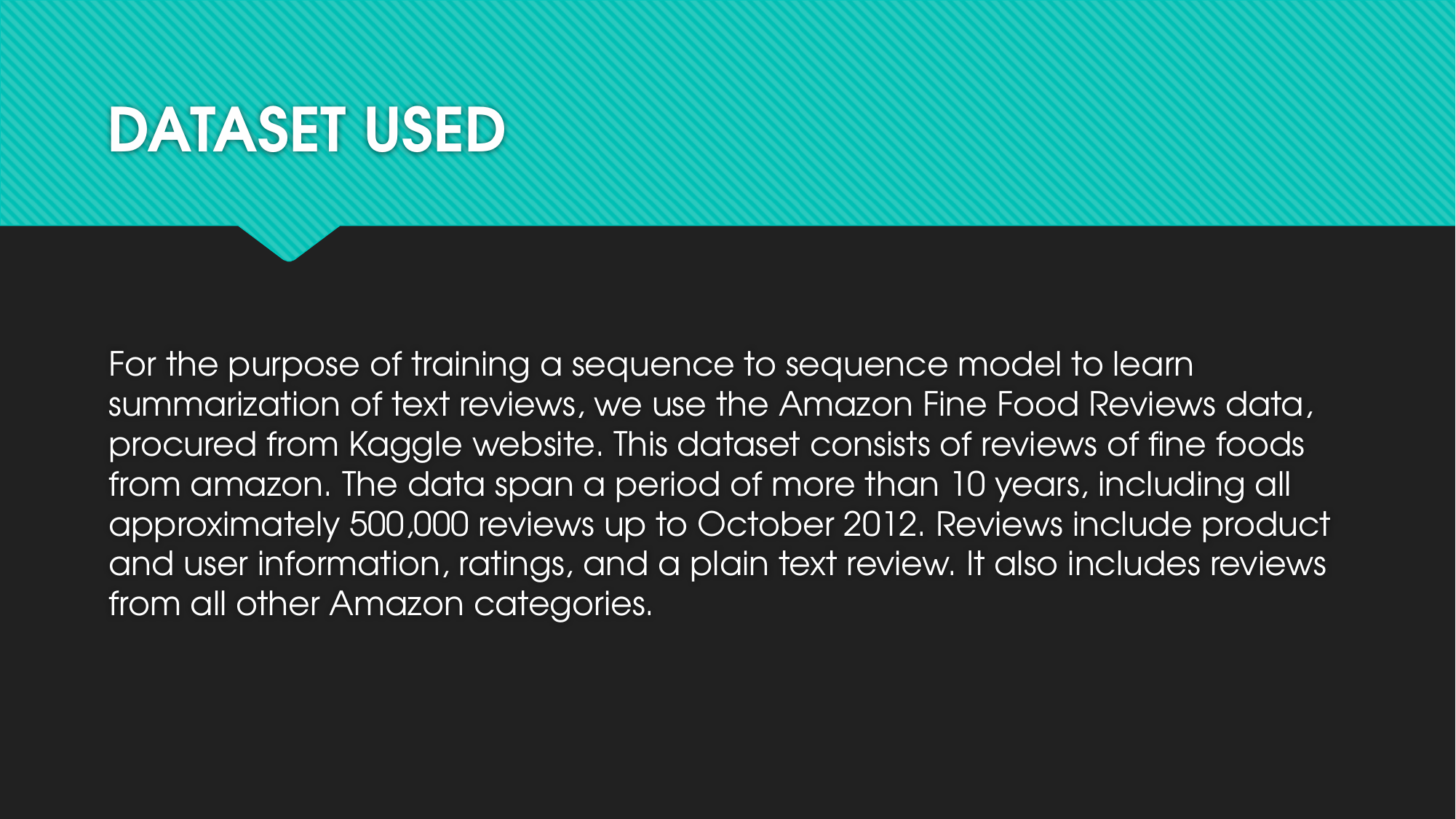

# DATASET USED
For the purpose of training a sequence to sequence model to learn summarization of text reviews, we use the Amazon Fine Food Reviews data, procured from Kaggle website. This dataset consists of reviews of fine foods from amazon. The data span a period of more than 10 years, including all approximately 500,000 reviews up to October 2012. Reviews include product and user information, ratings, and a plain text review. It also includes reviews from all other Amazon categories.